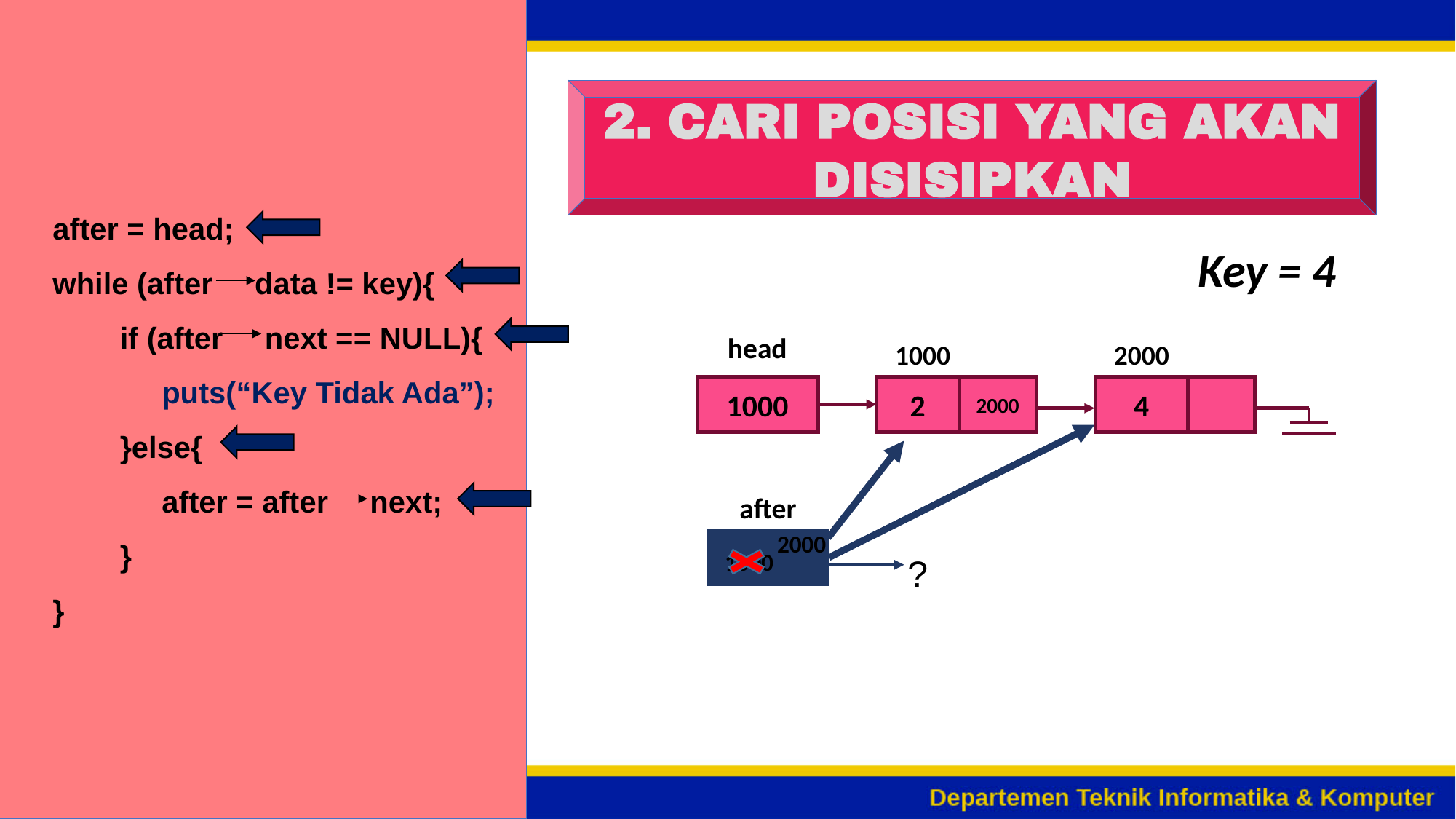

after = head;
     while (after     data != key){
	if (after     next == NULL){
	     puts(“Key Tidak Ada”);
	}else{
	     after = after     next;
	}
     }
2. CARI POSISI YANG AKAN DISISIPKAN

Key = 4

head
1000
2000
1000
2
2000
4

after
?
2000

1000